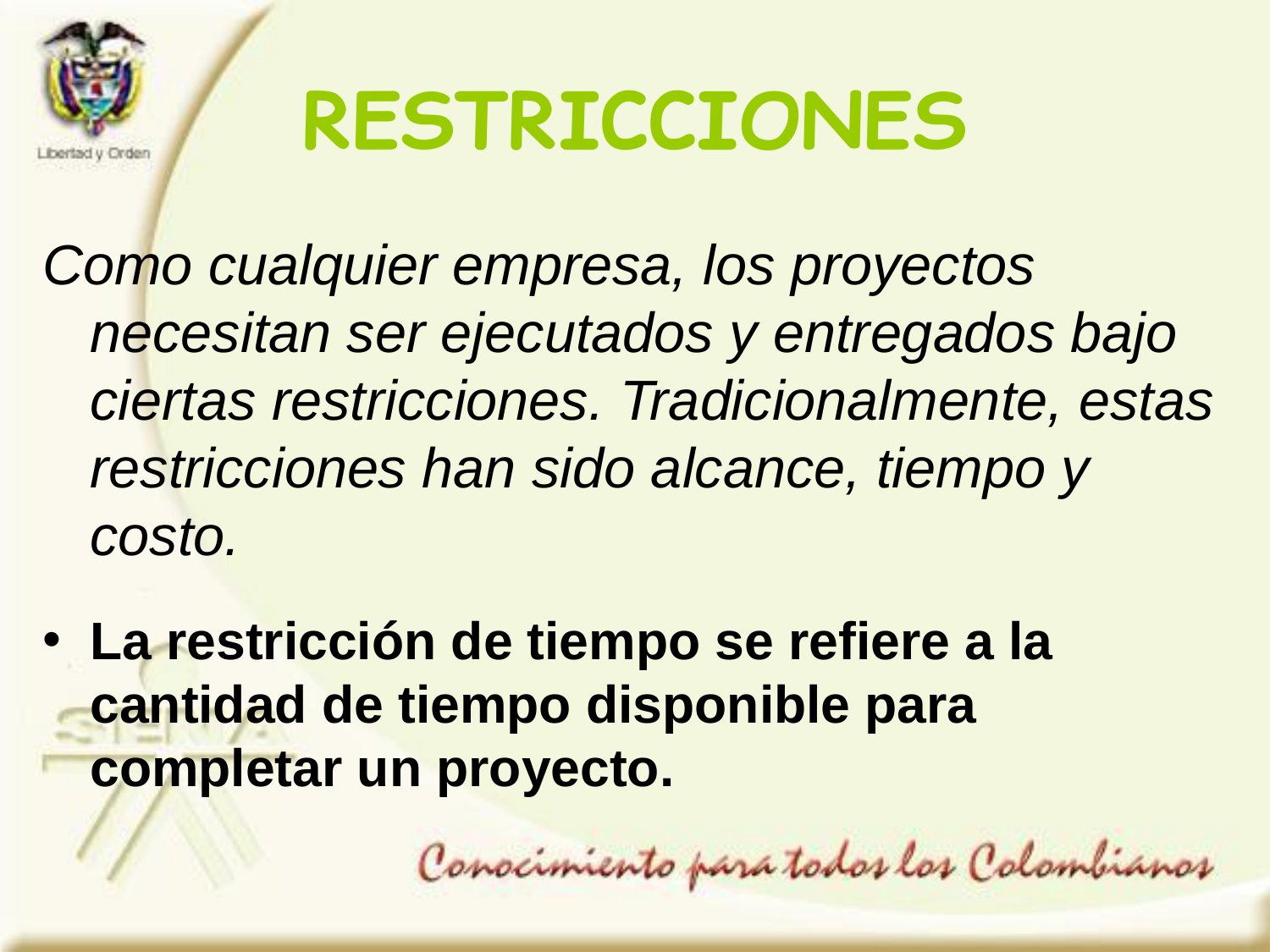

RESTRICCIONES
Como cualquier empresa, los proyectos necesitan ser ejecutados y entregados bajo ciertas restricciones. Tradicionalmente, estas restricciones han sido alcance, tiempo y costo.

La restricción de tiempo se refiere a la cantidad de tiempo disponible para completar un proyecto.